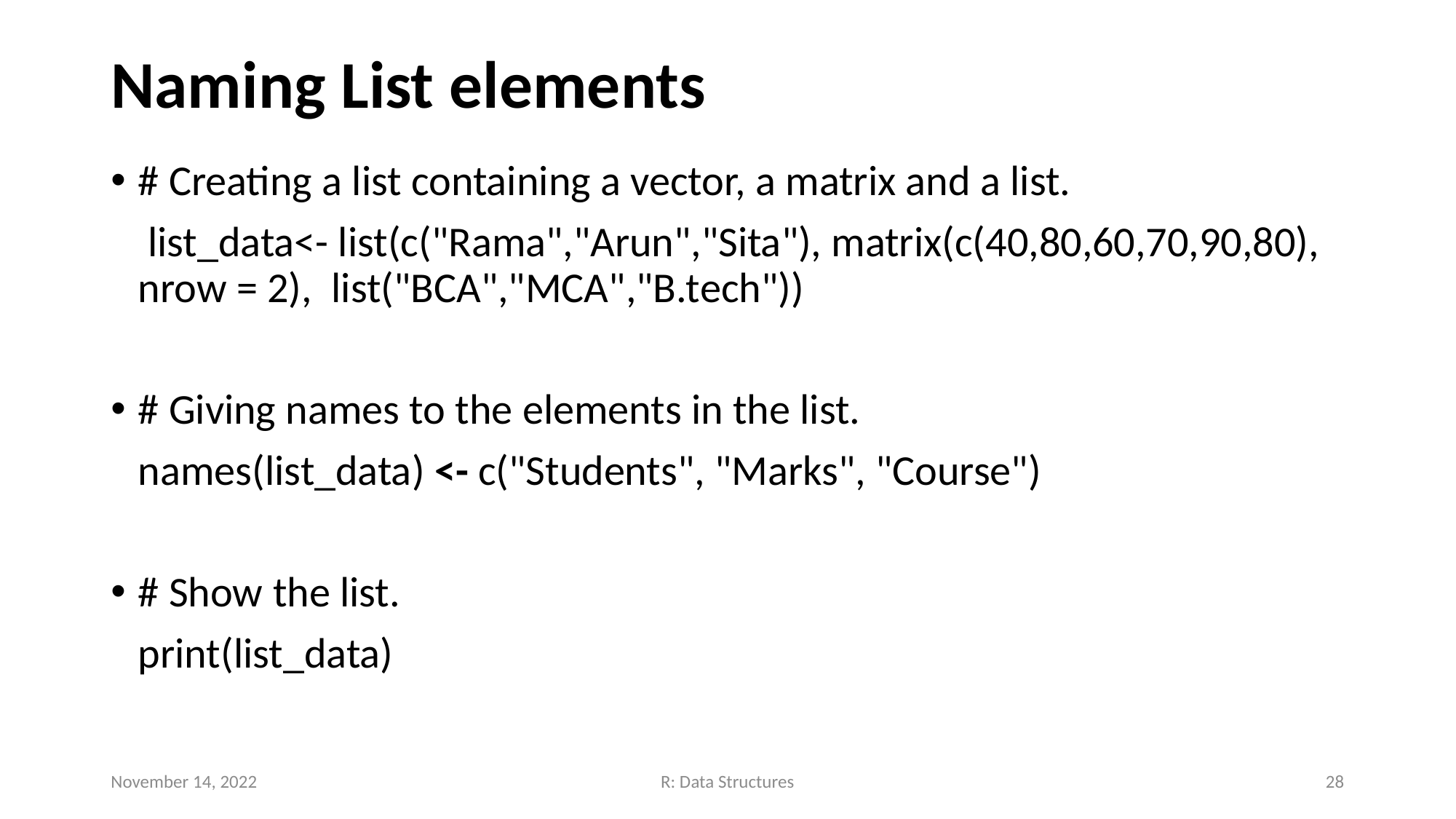

# Naming List elements
# Creating a list containing a vector, a matrix and a list.
	 list_data<- list(c("Rama","Arun","Sita"), matrix(c(40,80,60,70,90,80), nrow = 2),  list("BCA","MCA","B.tech"))

# Giving names to the elements in the list.
	names(list_data) <- c("Students", "Marks", "Course")

# Show the list.
	print(list_data)

November 14, 2022
R: Data Structures
28